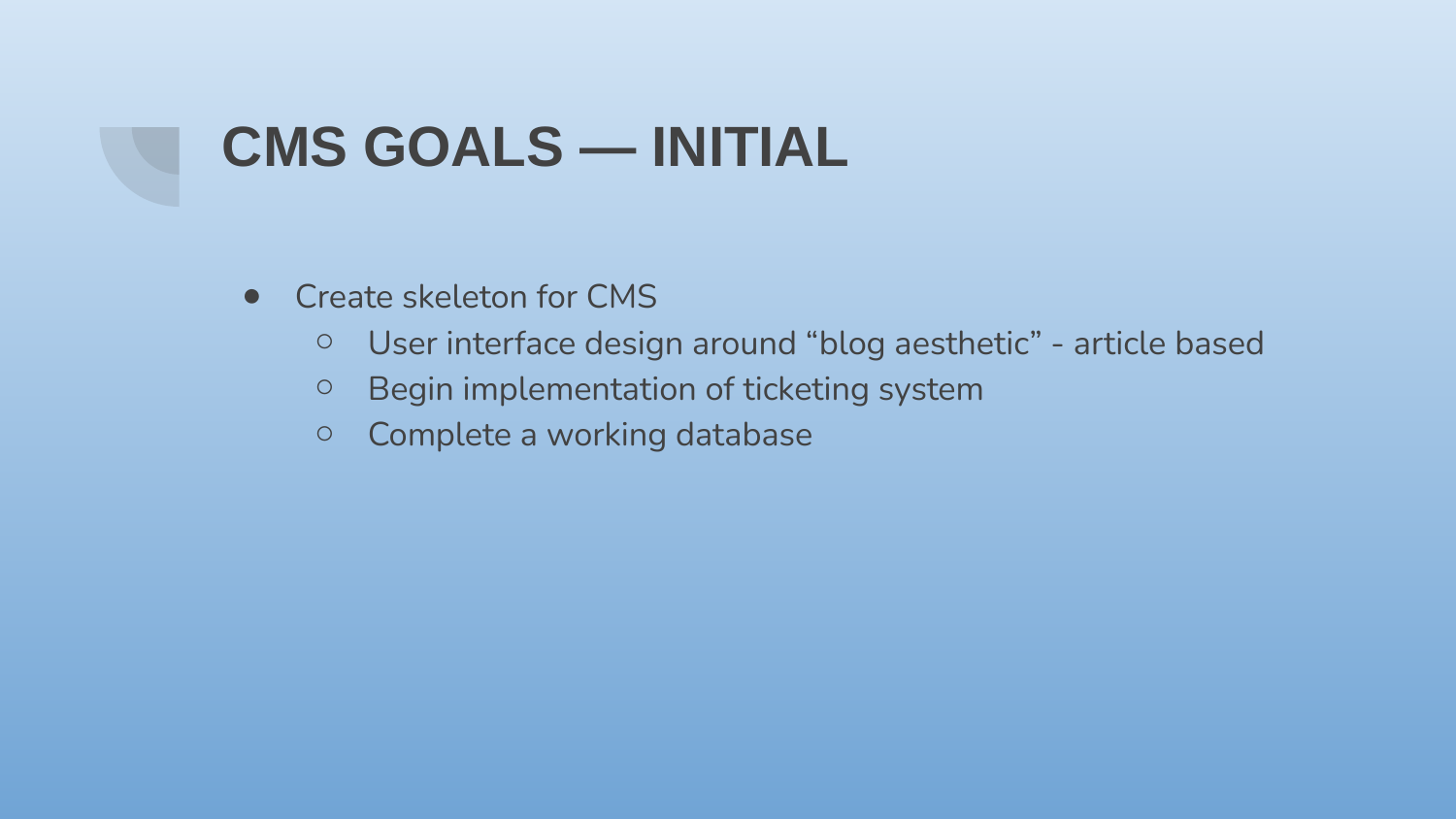

# CMS GOALS — INITIAL
Create skeleton for CMS
User interface design around “blog aesthetic” - article based
Begin implementation of ticketing system
Complete a working database